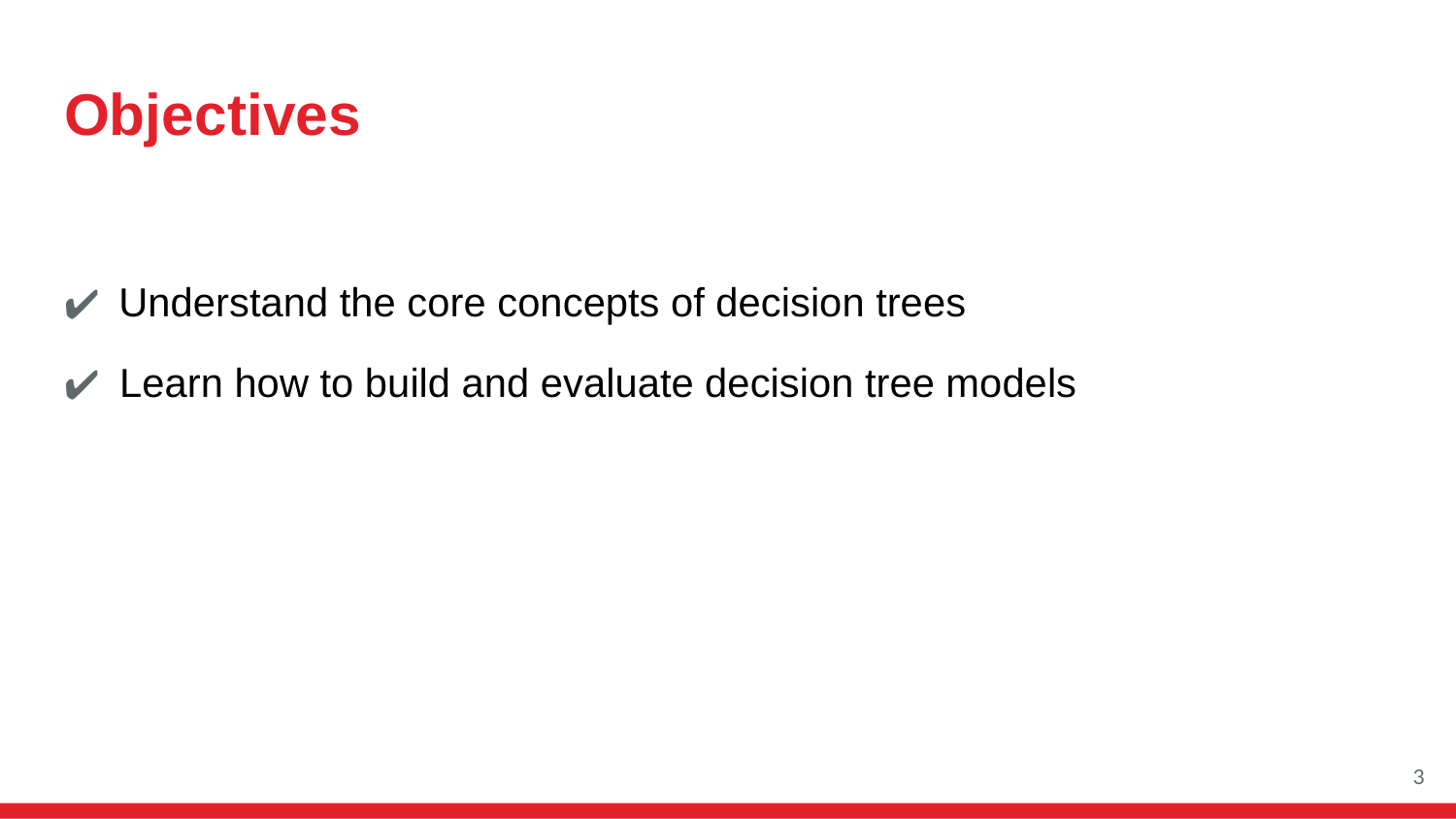

# Objectives

Understand the core concepts of decision trees
Learn how to build and evaluate decision tree models

3